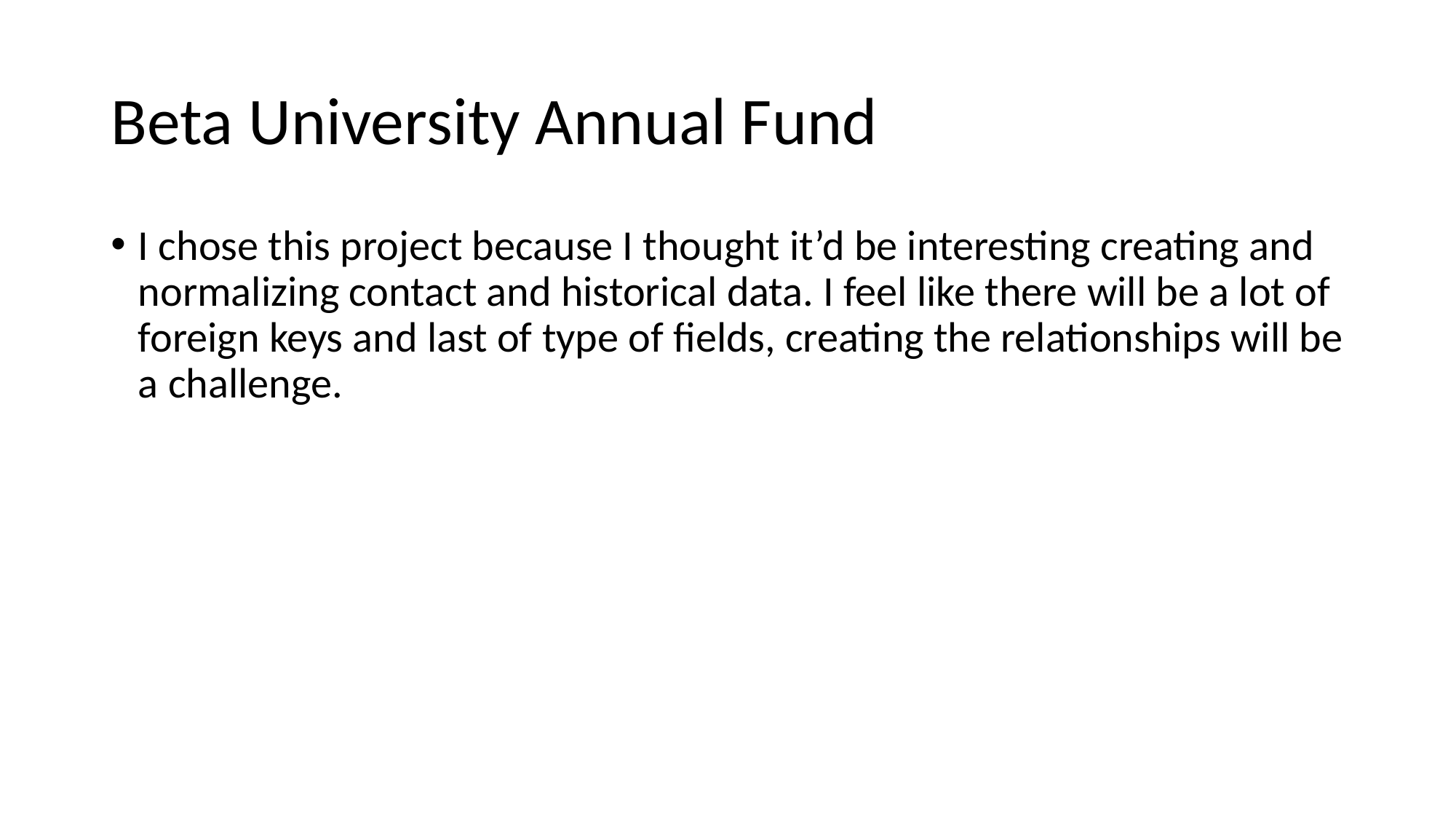

# Beta University Annual Fund
I chose this project because I thought it’d be interesting creating and normalizing contact and historical data. I feel like there will be a lot of foreign keys and last of type of fields, creating the relationships will be a challenge.